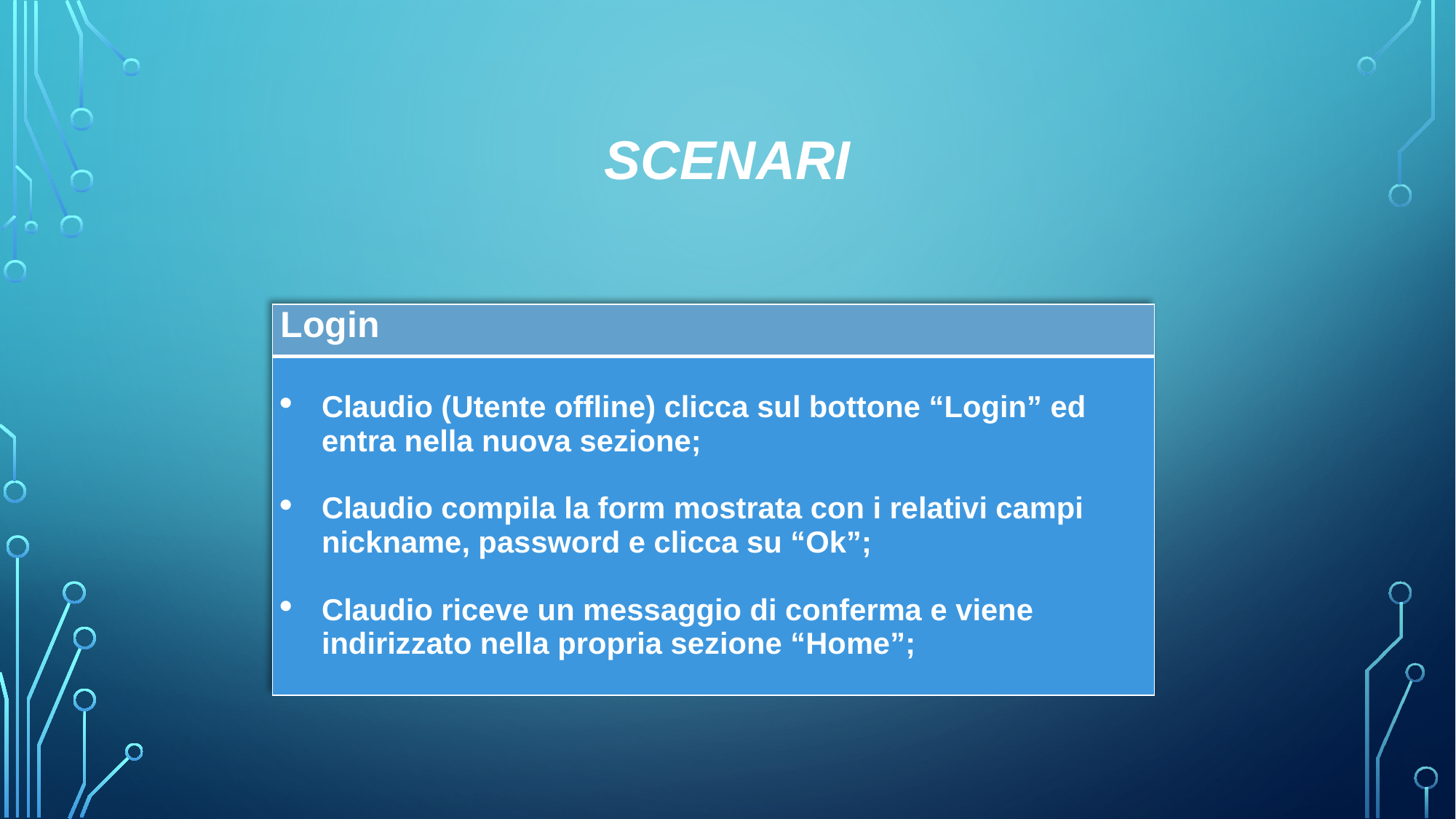

# Scenari
| Login |
| --- |
| Claudio (Utente offline) clicca sul bottone “Login” ed entra nella nuova sezione; Claudio compila la form mostrata con i relativi campi nickname, password e clicca su “Ok”; Claudio riceve un messaggio di conferma e viene indirizzato nella propria sezione “Home”; |